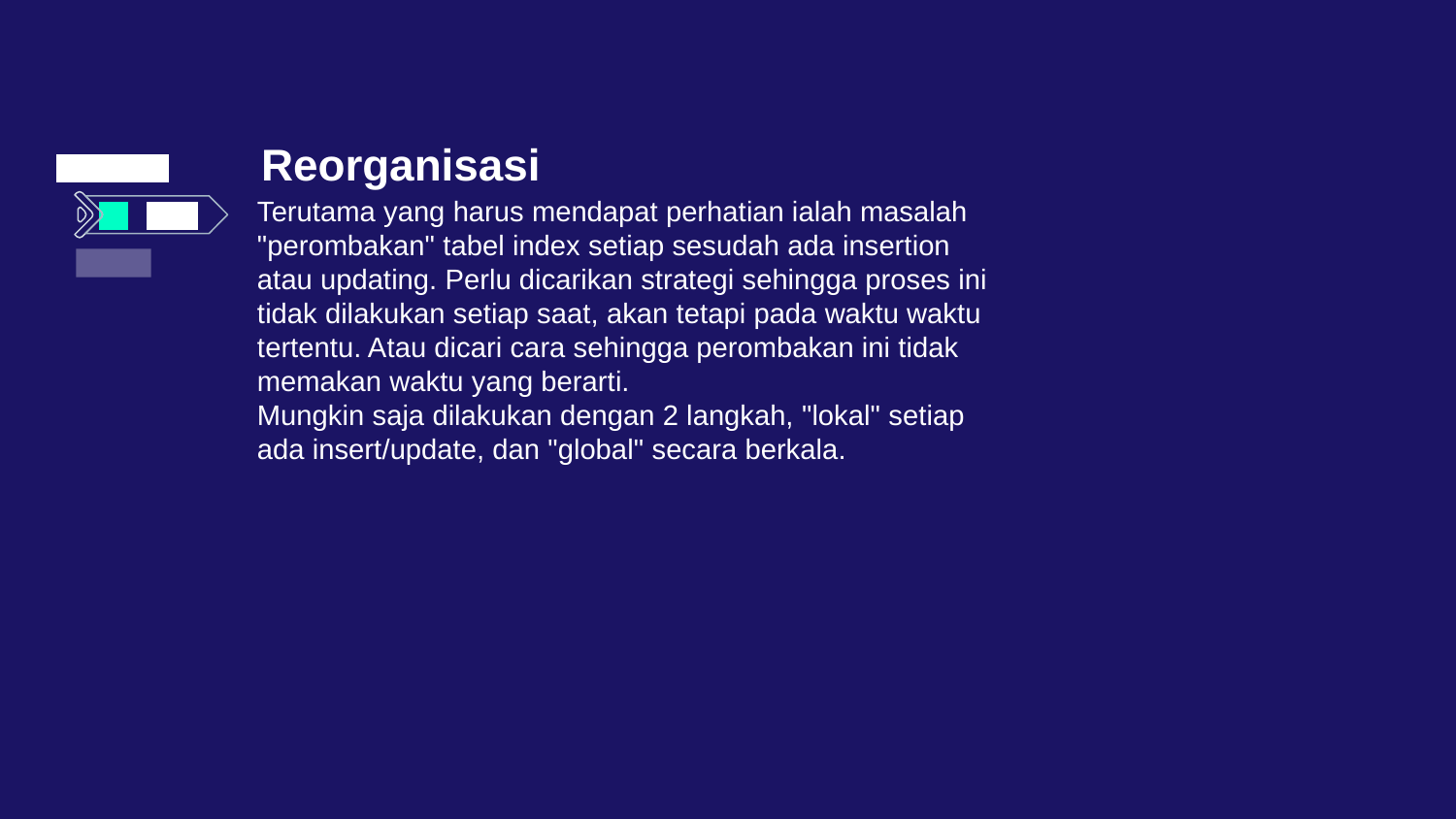

# Reorganisasi

Terutama yang harus mendapat perhatian ialah masalah "perombakan" tabel index setiap sesudah ada insertion atau updating. Perlu dicarikan strategi sehingga proses ini tidak dilakukan setiap saat, akan tetapi pada waktu waktu tertentu. Atau dicari cara sehingga perombakan ini tidak memakan waktu yang berarti.
Mungkin saja dilakukan dengan 2 langkah, "lokal" setiap ada insert/update, dan "global" secara berkala.